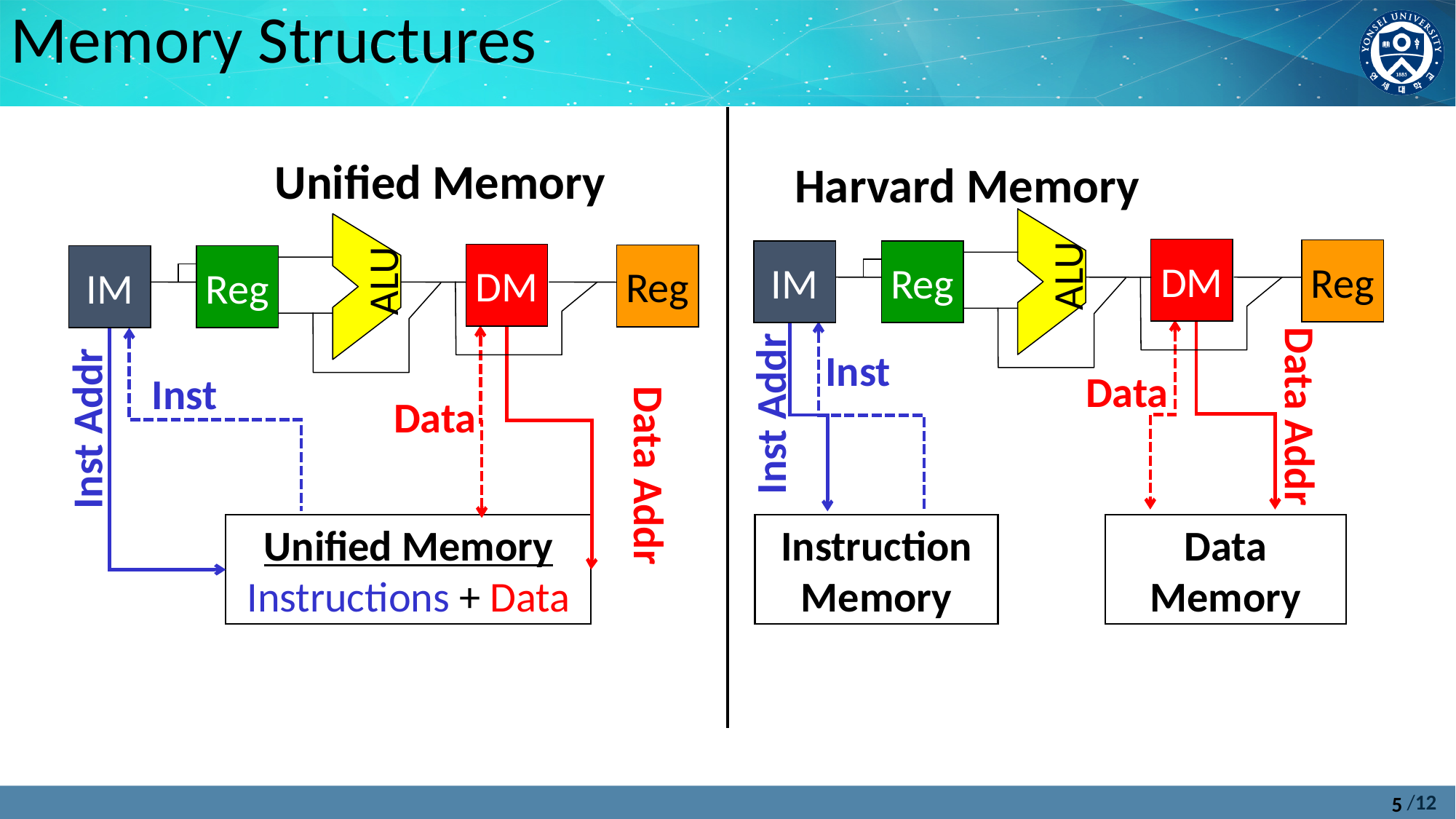

Memory Structures
Unified Memory
Harvard Memory

ALU
DM
Reg
IM
Reg

ALU
DM
Reg
IM
Reg

Inst
Data
Inst
Inst Addr
Data
Data Addr
Inst Addr
Data Addr
Unified Memory
Instructions + Data
Instruction Memory
Data
Memory
5